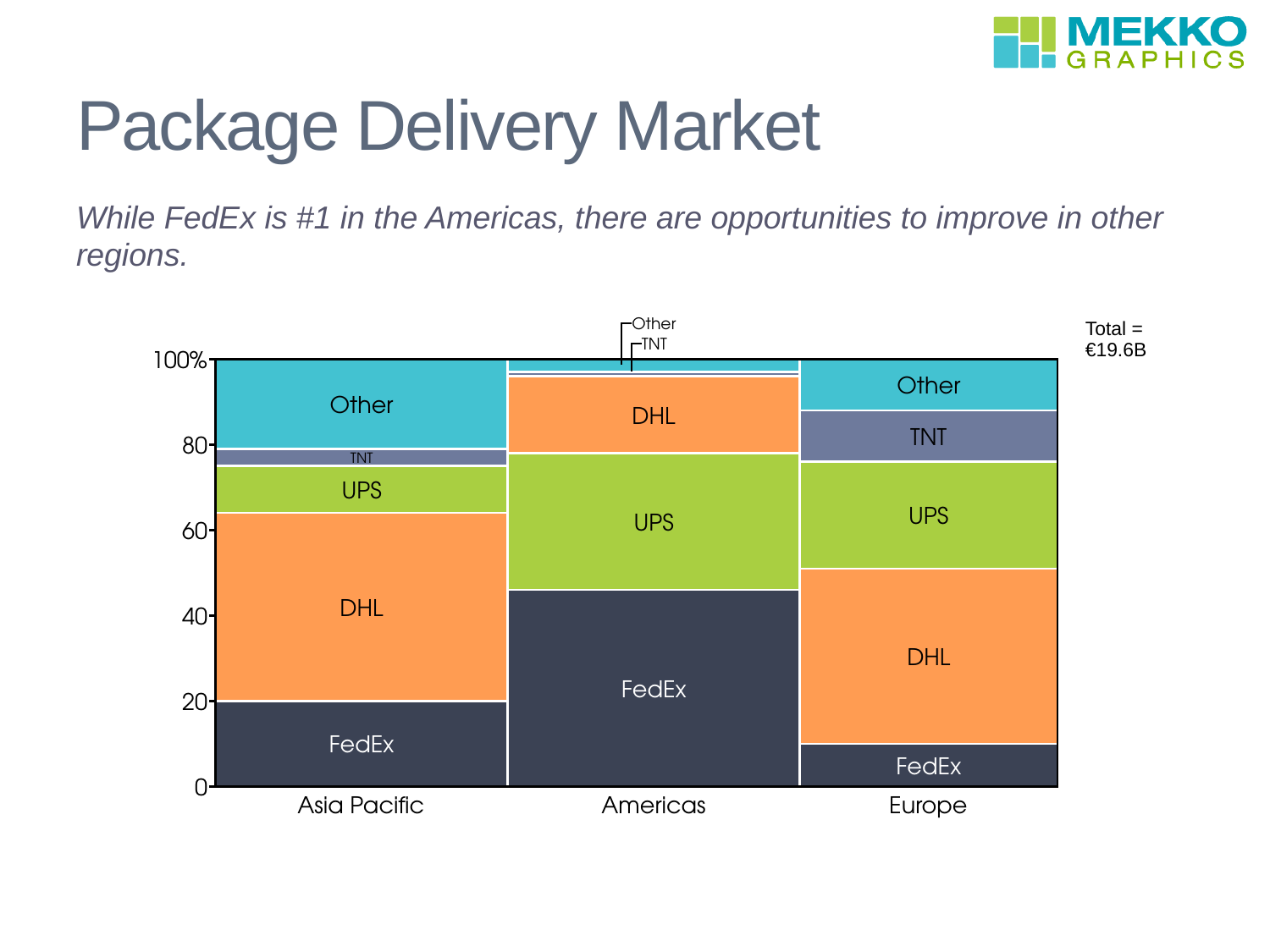

# Package Delivery Market
While FedEx is #1 in the Americas, there are opportunities to improve in other regions.